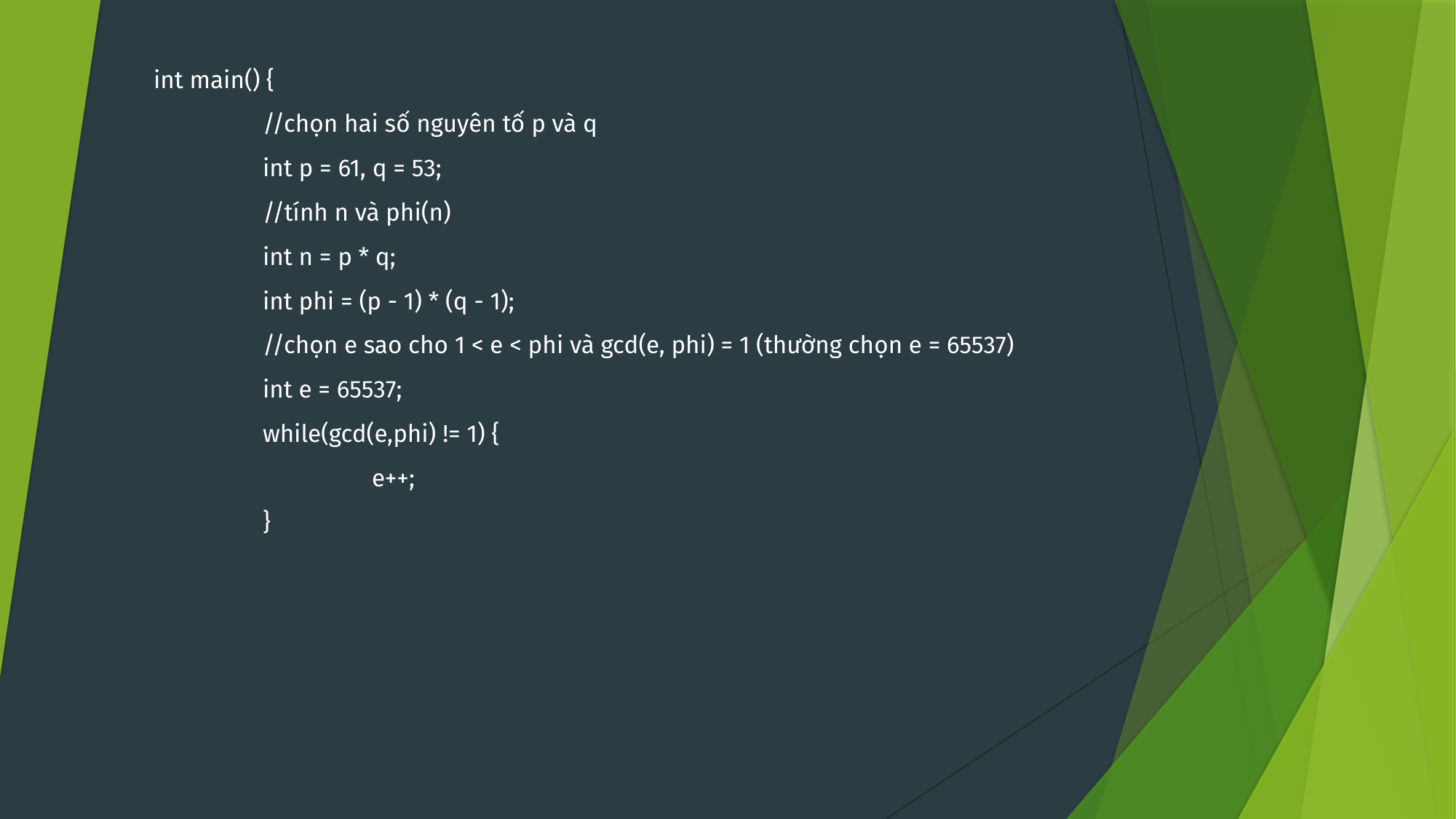

int main() {
	//chọn hai số nguyên tố p và q
	int p = 61, q = 53;
	//tính n và phi(n)
	int n = p * q;
	int phi = (p - 1) * (q - 1);
	//chọn e sao cho 1 < e < phi và gcd(e, phi) = 1 (thường chọn e = 65537)
	int e = 65537;
	while(gcd(e,phi) != 1) {
		e++;
	}